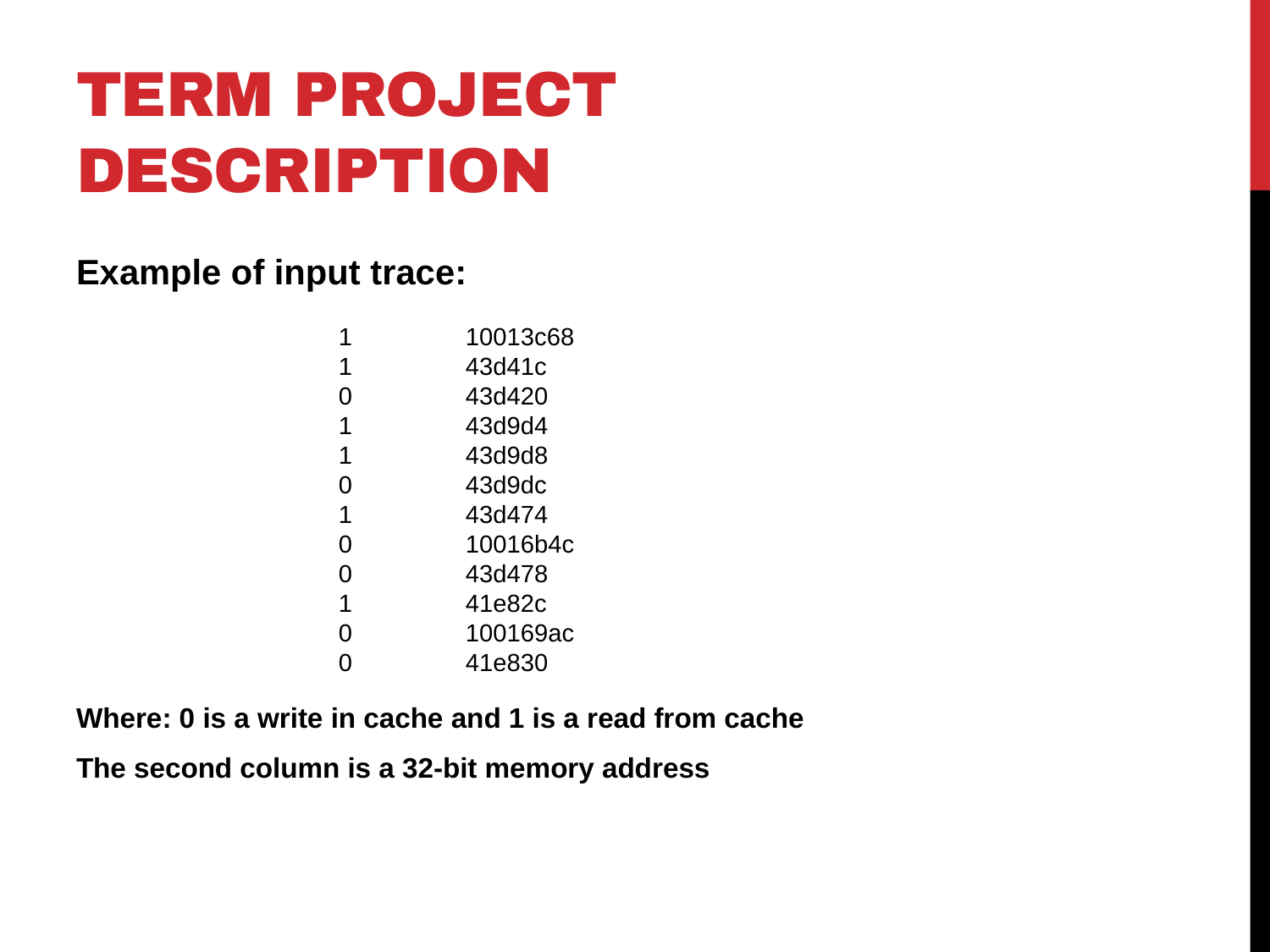

# Term Project Description
Example of input trace:

1	10013c68
1	43d41c
0	43d420
1	43d9d4
1	43d9d8
0	43d9dc
1	43d474
0	10016b4c
0	43d478
1	41e82c
0	100169ac
0	41e830
Where: 0 is a write in cache and 1 is a read from cache
The second column is a 32-bit memory address